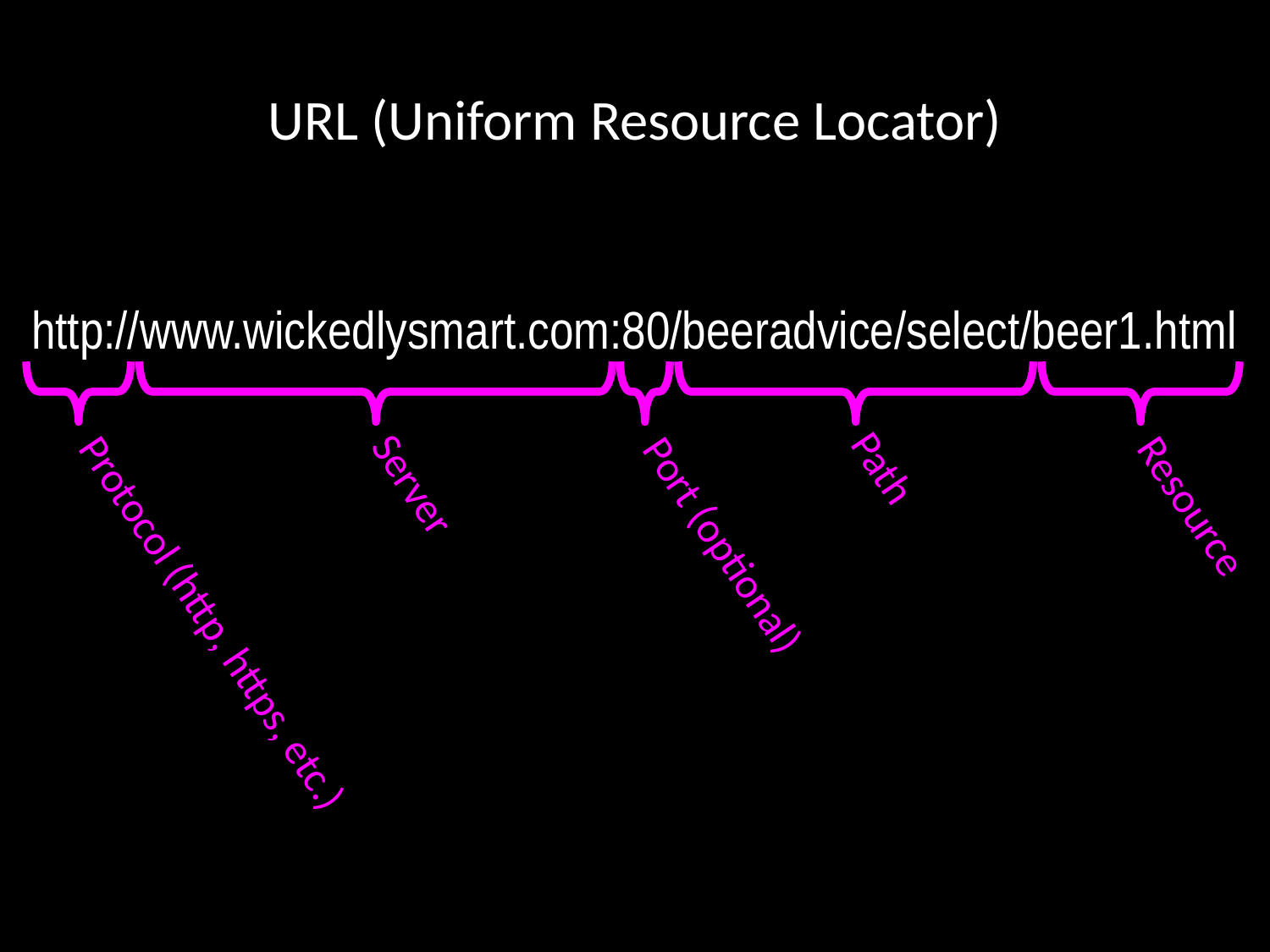

# URL (Uniform Resource Locator)

http://www.wickedlysmart.com:80/beeradvice/select/beer1.html

Path
Server
Resource
Port (optional)
Protocol (http, https, etc.)